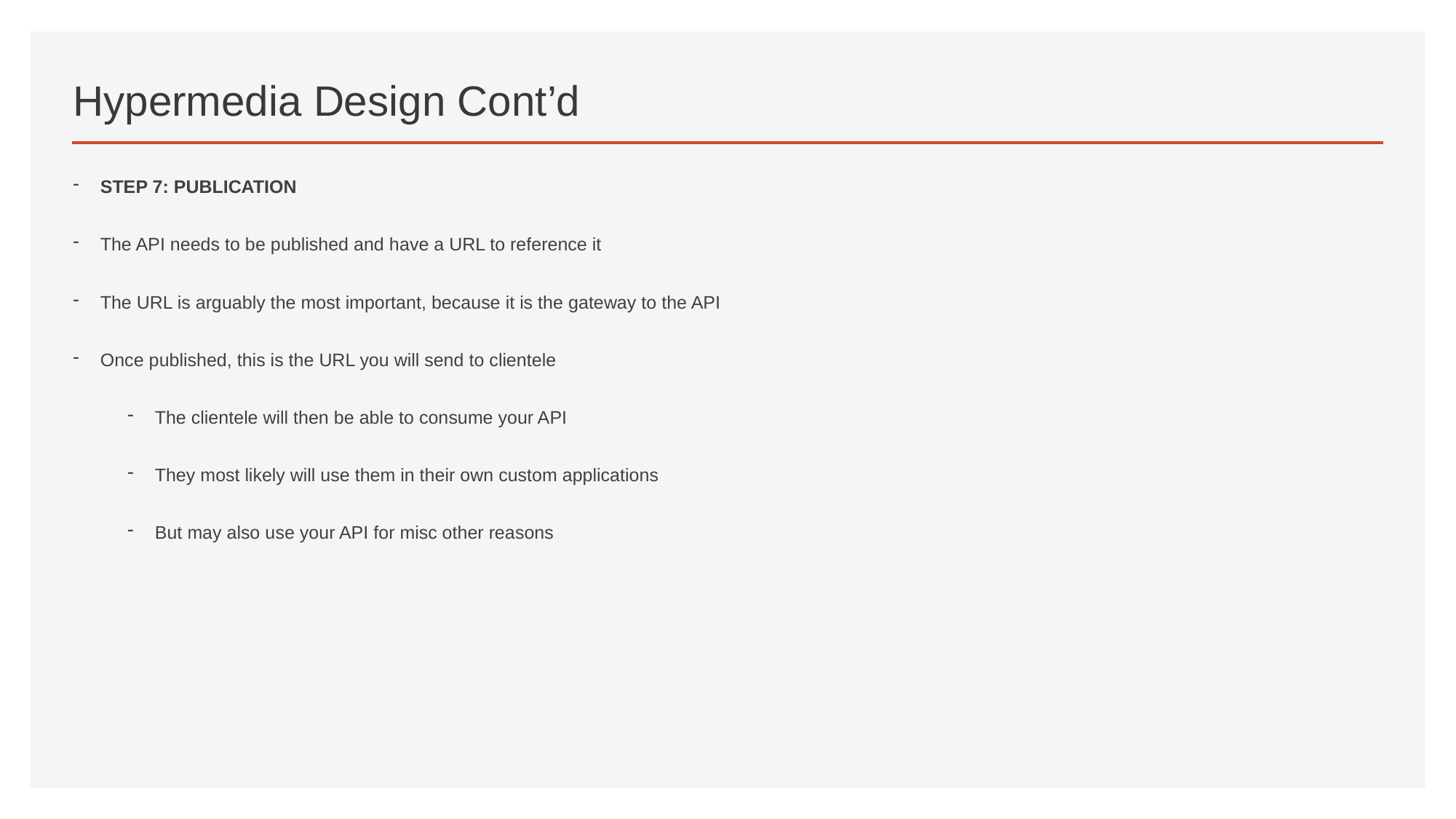

# Hypermedia Design Cont’d
STEP 7: PUBLICATION
The API needs to be published and have a URL to reference it
The URL is arguably the most important, because it is the gateway to the API
Once published, this is the URL you will send to clientele
The clientele will then be able to consume your API
They most likely will use them in their own custom applications
But may also use your API for misc other reasons